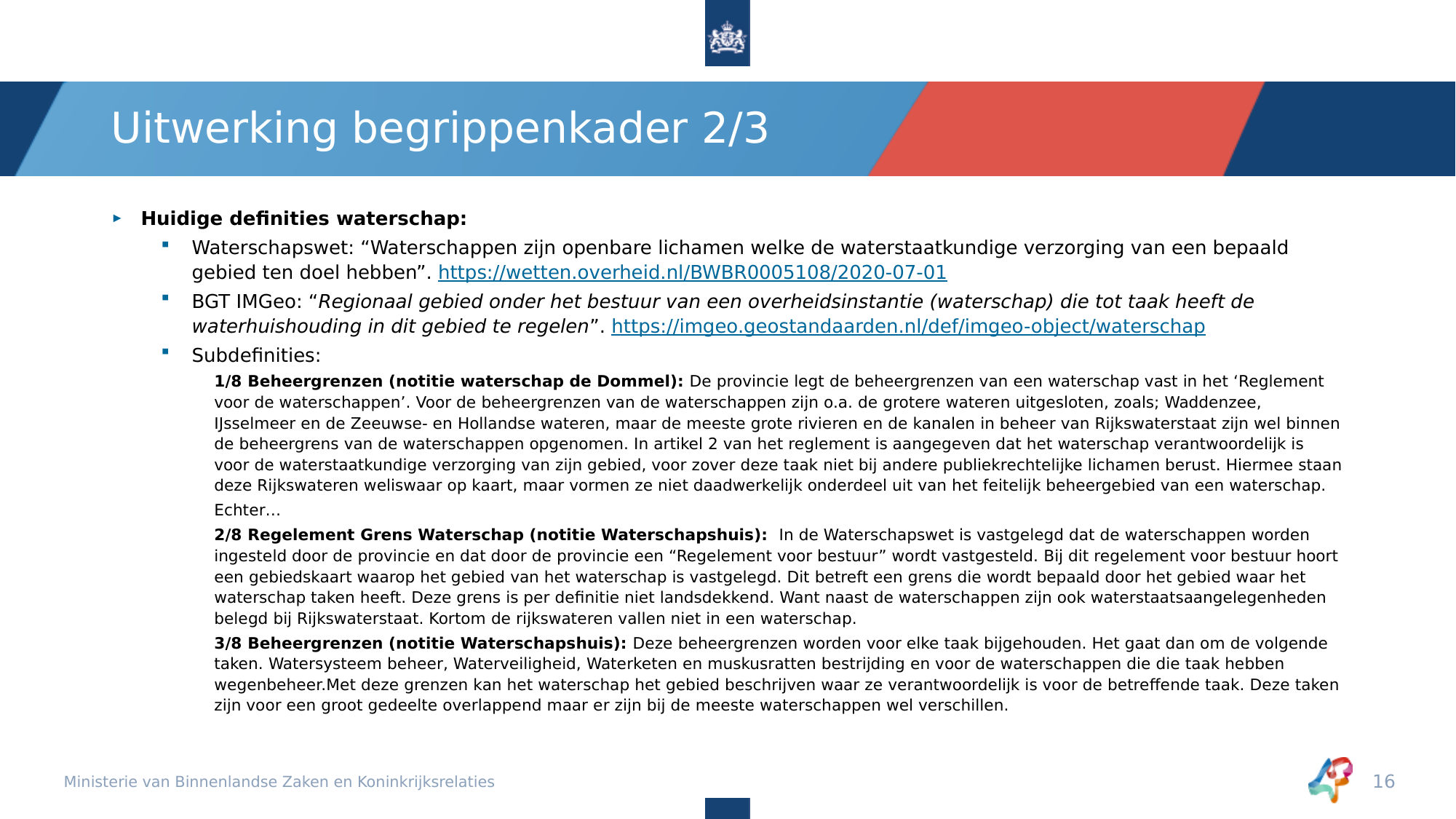

# Uitwerking begrippenkader 2/3
Huidige definities waterschap:
Waterschapswet: “Waterschappen zijn openbare lichamen welke de waterstaatkundige verzorging van een bepaald gebied ten doel hebben”. https://wetten.overheid.nl/BWBR0005108/2020-07-01
BGT IMGeo: “Regionaal gebied onder het bestuur van een overheidsinstantie (waterschap) die tot taak heeft de waterhuishouding in dit gebied te regelen”. https://imgeo.geostandaarden.nl/def/imgeo-object/waterschap
Subdefinities:
1/8 Beheergrenzen (notitie waterschap de Dommel): De provincie legt de beheergrenzen van een waterschap vast in het ‘Reglement voor de waterschappen’. Voor de beheergrenzen van de waterschappen zijn o.a. de grotere wateren uitgesloten, zoals; Waddenzee, IJsselmeer en de Zeeuwse- en Hollandse wateren, maar de meeste grote rivieren en de kanalen in beheer van Rijkswaterstaat zijn wel binnen de beheergrens van de waterschappen opgenomen. In artikel 2 van het reglement is aangegeven dat het waterschap verantwoordelijk is voor de waterstaatkundige verzorging van zijn gebied, voor zover deze taak niet bij andere publiekrechtelijke lichamen berust. Hiermee staan deze Rijkswateren weliswaar op kaart, maar vormen ze niet daadwerkelijk onderdeel uit van het feitelijk beheergebied van een waterschap.
Echter…
2/8 Regelement Grens Waterschap (notitie Waterschapshuis):  In de Waterschapswet is vastgelegd dat de waterschappen worden ingesteld door de provincie en dat door de provincie een “Regelement voor bestuur” wordt vastgesteld. Bij dit regelement voor bestuur hoort een gebiedskaart waarop het gebied van het waterschap is vastgelegd. Dit betreft een grens die wordt bepaald door het gebied waar het waterschap taken heeft. Deze grens is per definitie niet landsdekkend. Want naast de waterschappen zijn ook waterstaatsaangelegenheden belegd bij Rijkswaterstaat. Kortom de rijkswateren vallen niet in een waterschap.
3/8 Beheergrenzen (notitie Waterschapshuis): Deze beheergrenzen worden voor elke taak bijgehouden. Het gaat dan om de volgende taken. Watersysteem beheer, Waterveiligheid, Waterketen en muskusratten bestrijding en voor de waterschappen die die taak hebben wegenbeheer.Met deze grenzen kan het waterschap het gebied beschrijven waar ze verantwoordelijk is voor de betreffende taak. Deze taken zijn voor een groot gedeelte overlappend maar er zijn bij de meeste waterschappen wel verschillen.

Ministerie van Binnenlandse Zaken en Koninkrijksrelaties
16